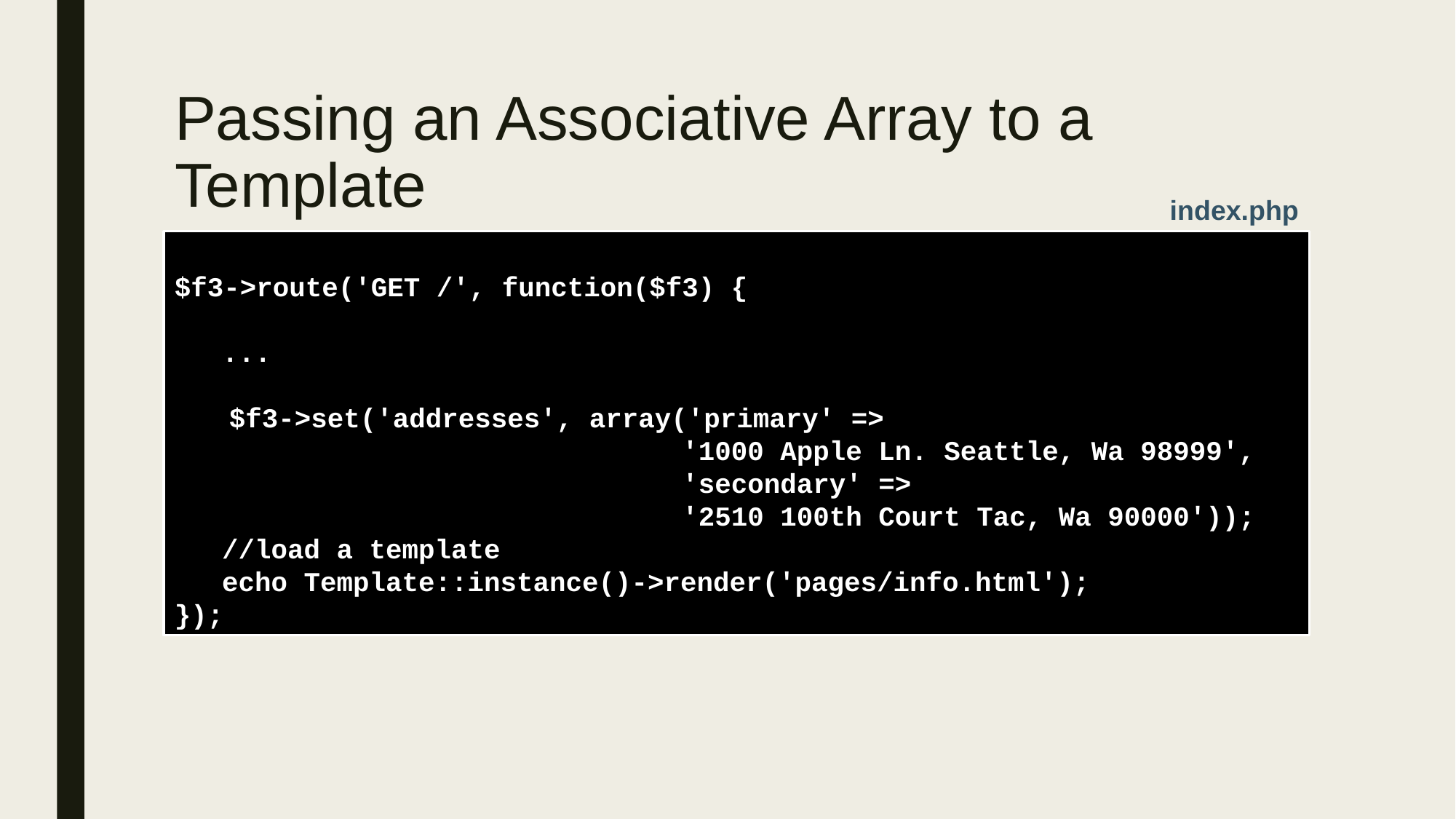

# Passing an Associative Array to a Template
index.php

$f3->route('GET /', function($f3) {

	...

$f3->set('addresses', array('primary' =>
                               '1000 Apple Ln. Seattle, Wa 98999',
                               'secondary' =>
                               '2510 100th Court Tac, Wa 90000'));
	//load a template
	echo Template::instance()->render('pages/info.html');
});